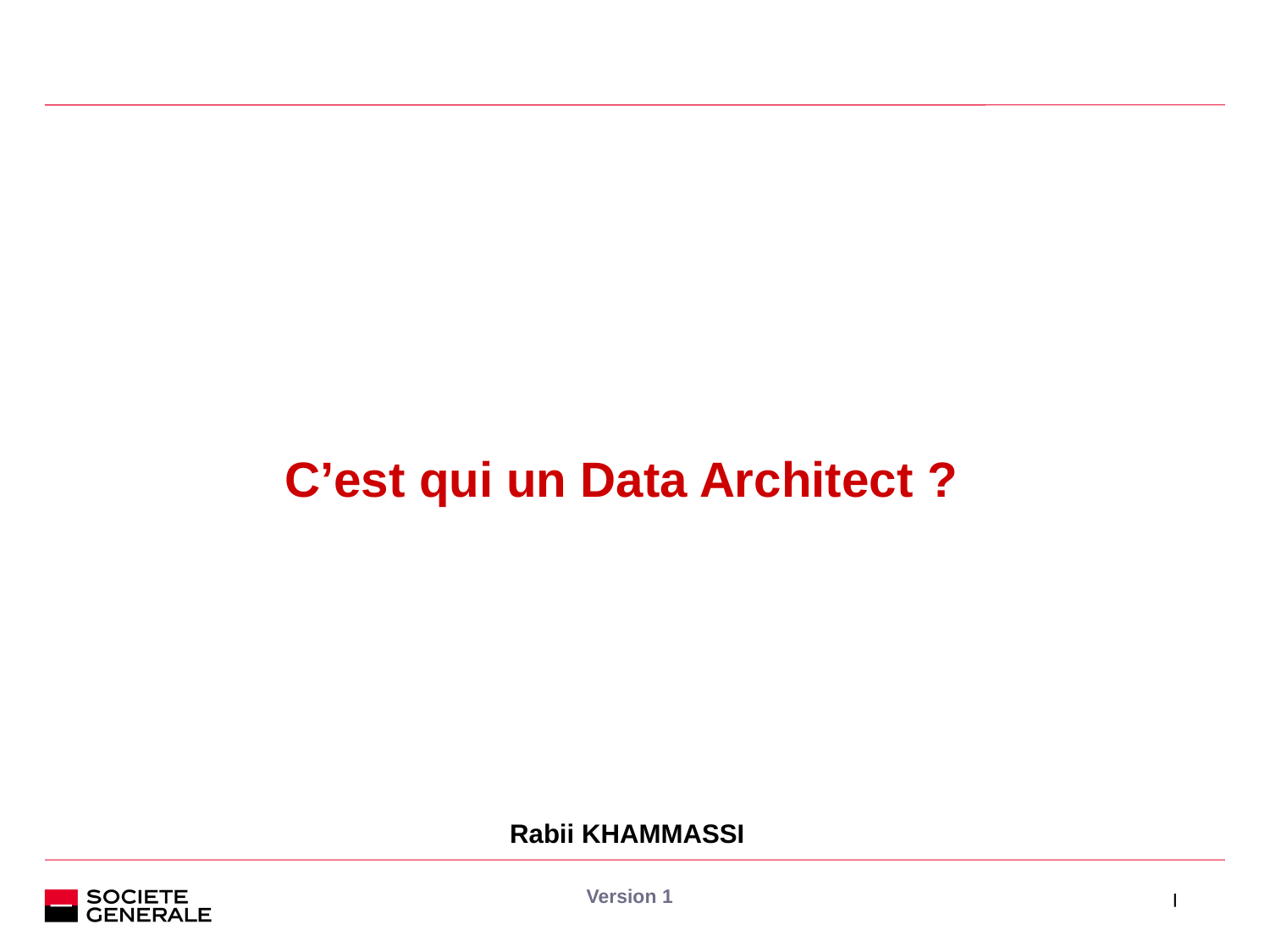

# C’est qui un Data Architect ?
Rabii KHAMMASSI
Version 1